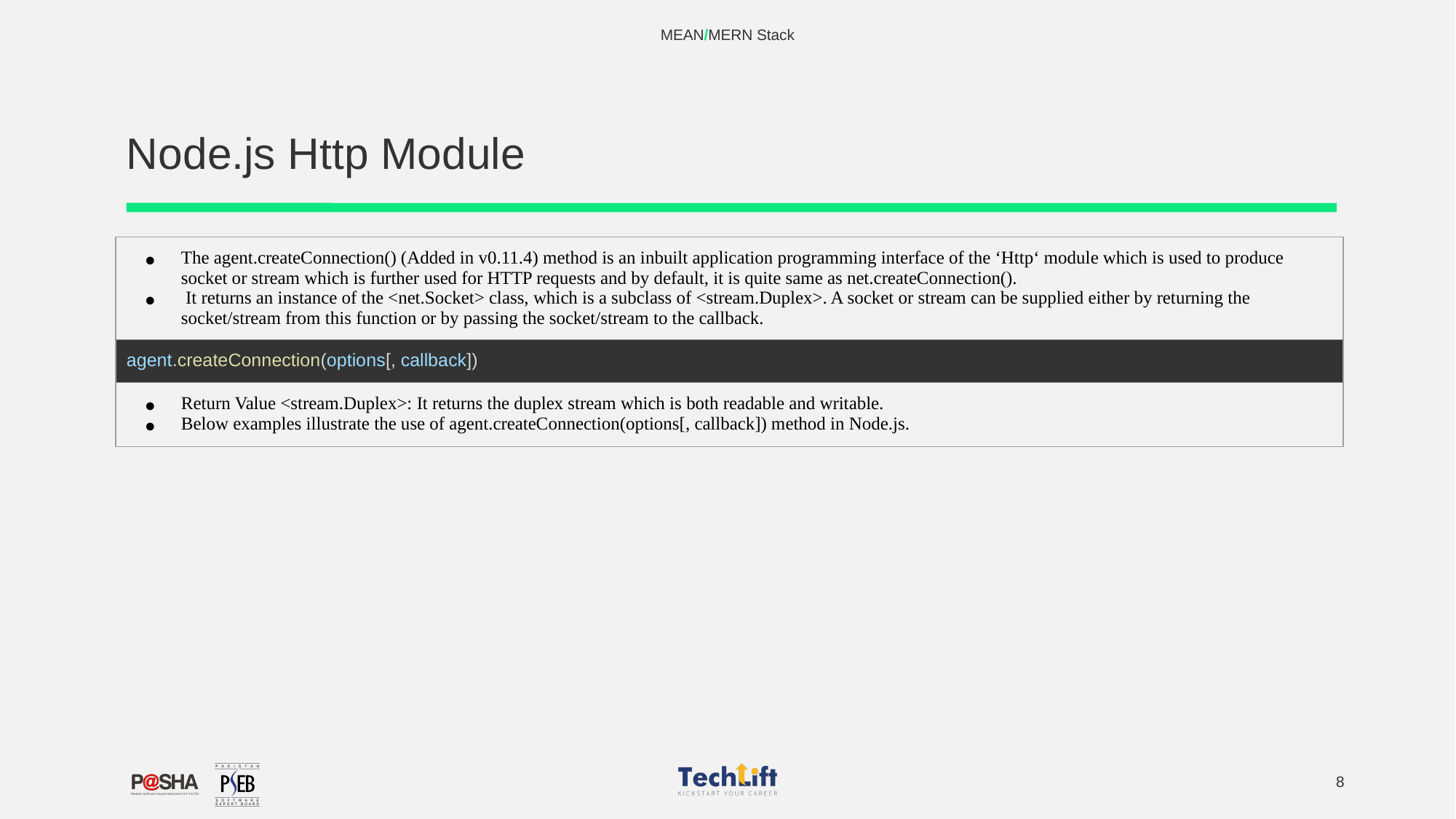

MEAN/MERN Stack
# Node.js Http Module
| The agent.createConnection() (Added in v0.11.4) method is an inbuilt application programming interface of the ‘Http‘ module which is used to produce socket or stream which is further used for HTTP requests and by default, it is quite same as net.createConnection(). It returns an instance of the <net.Socket> class, which is a subclass of <stream.Duplex>. A socket or stream can be supplied either by returning the socket/stream from this function or by passing the socket/stream to the callback. |
| --- |
| agent.createConnection(options[, callback]) |
| Return Value <stream.Duplex>: It returns the duplex stream which is both readable and writable. Below examples illustrate the use of agent.createConnection(options[, callback]) method in Node.js. |
8